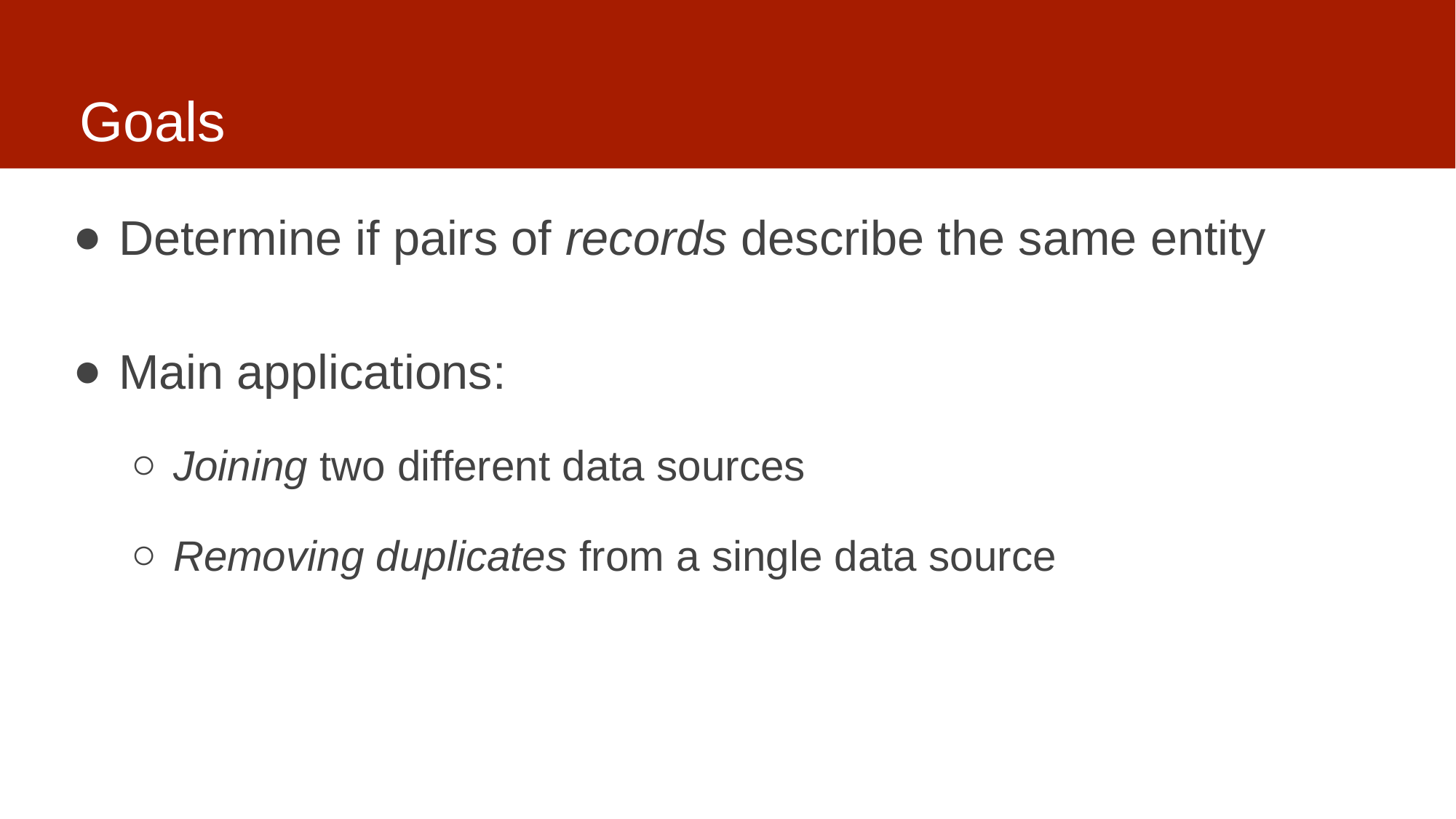

# Goals
Determine if pairs of records describe the same entity

Main applications:
Joining two different data sources
Removing duplicates from a single data source